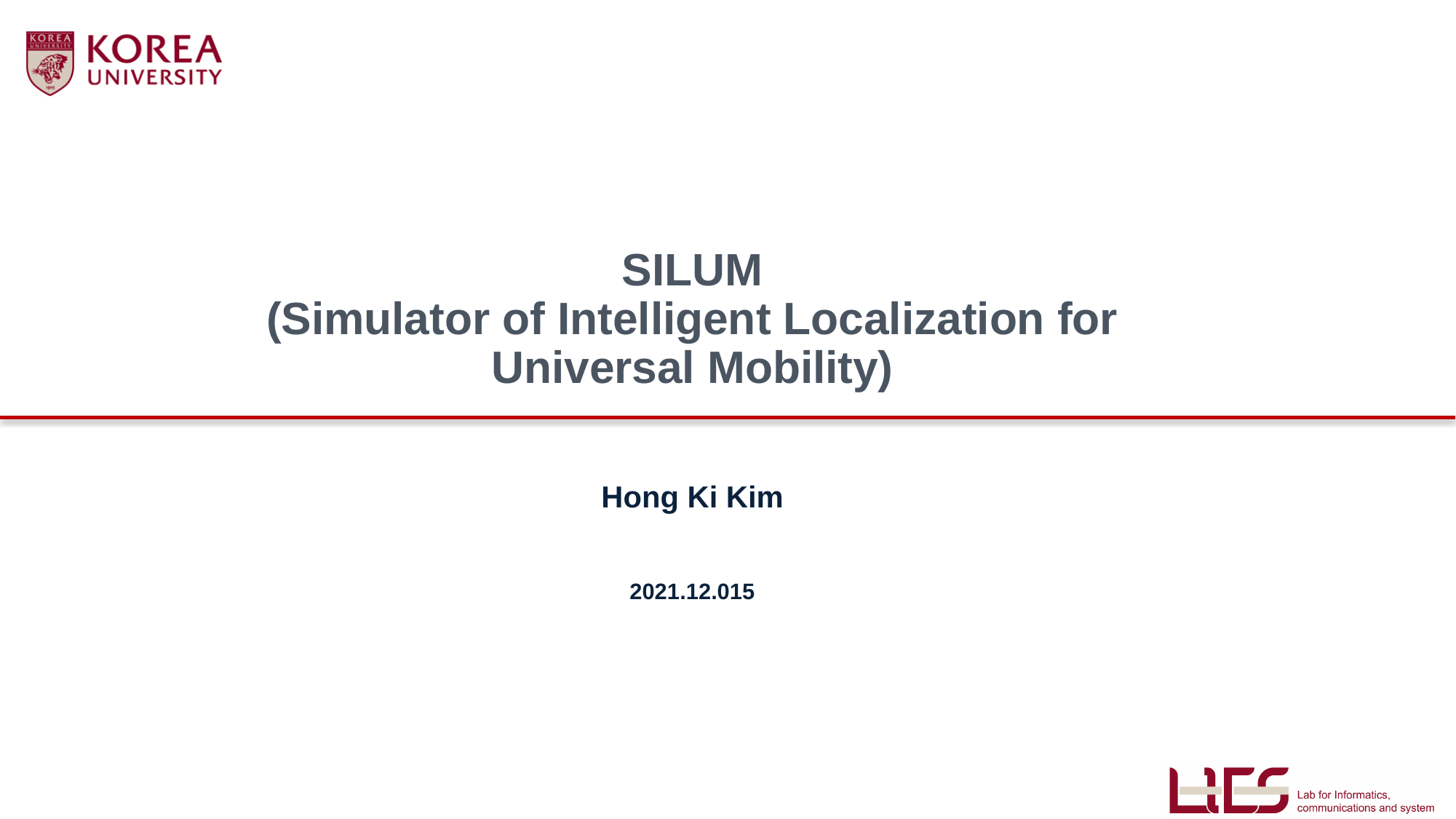

# SILUM (Simulator of Intelligent Localization for Universal Mobility)
Hong Ki Kim
2021.12.015